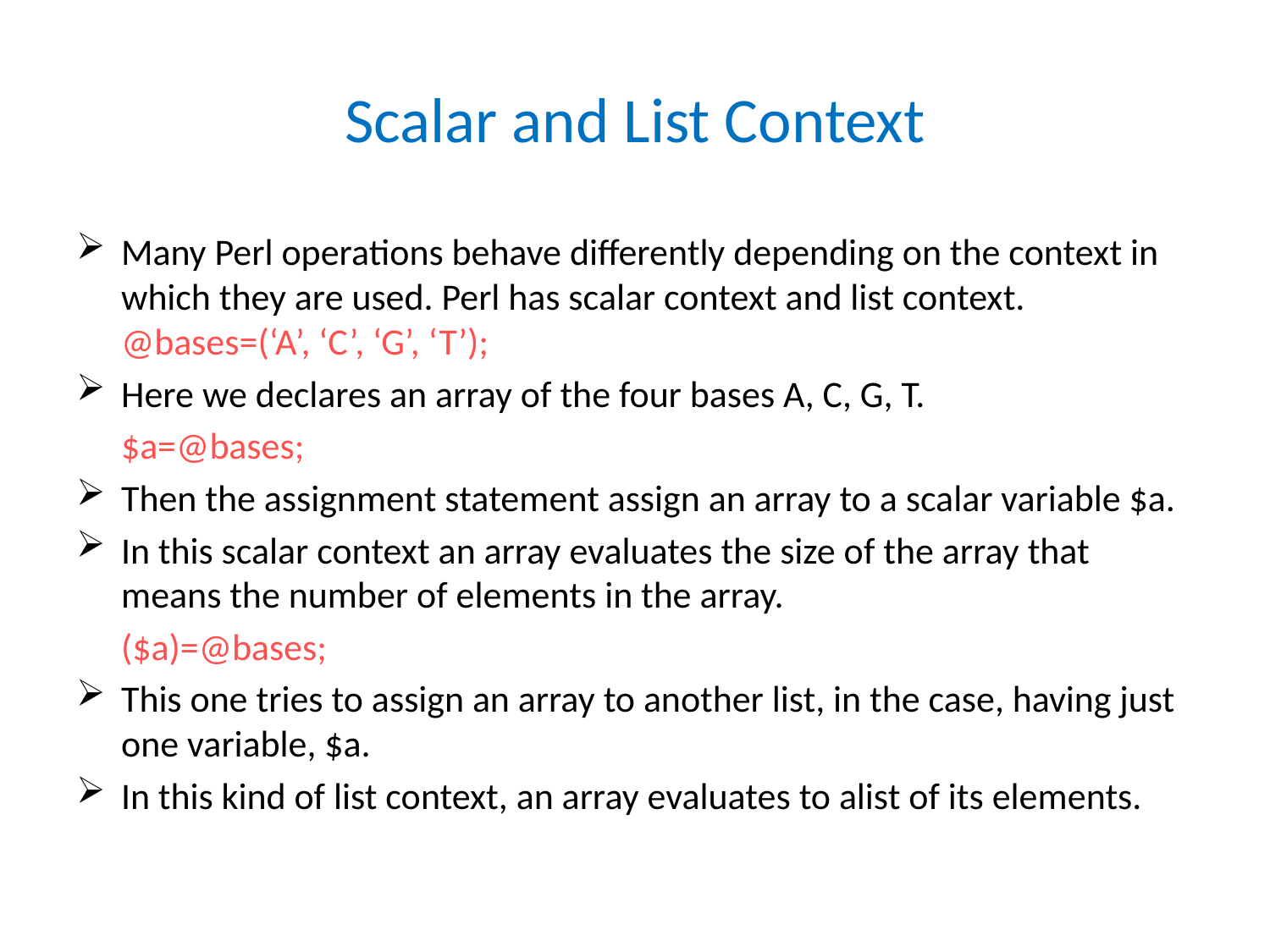

# Scalar and List Context
Many Perl operations behave differently depending on the context in which they are used. Perl has scalar context and list context.	@bases=(‘A’, ‘C’, ‘G’, ‘T’);
Here we declares an array of the four bases A, C, G, T.
		$a=@bases;
Then the assignment statement assign an array to a scalar variable $a.
In this scalar context an array evaluates the size of the array that means the number of elements in the array.
		($a)=@bases;
This one tries to assign an array to another list, in the case, having just one variable, $a.
In this kind of list context, an array evaluates to alist of its elements.